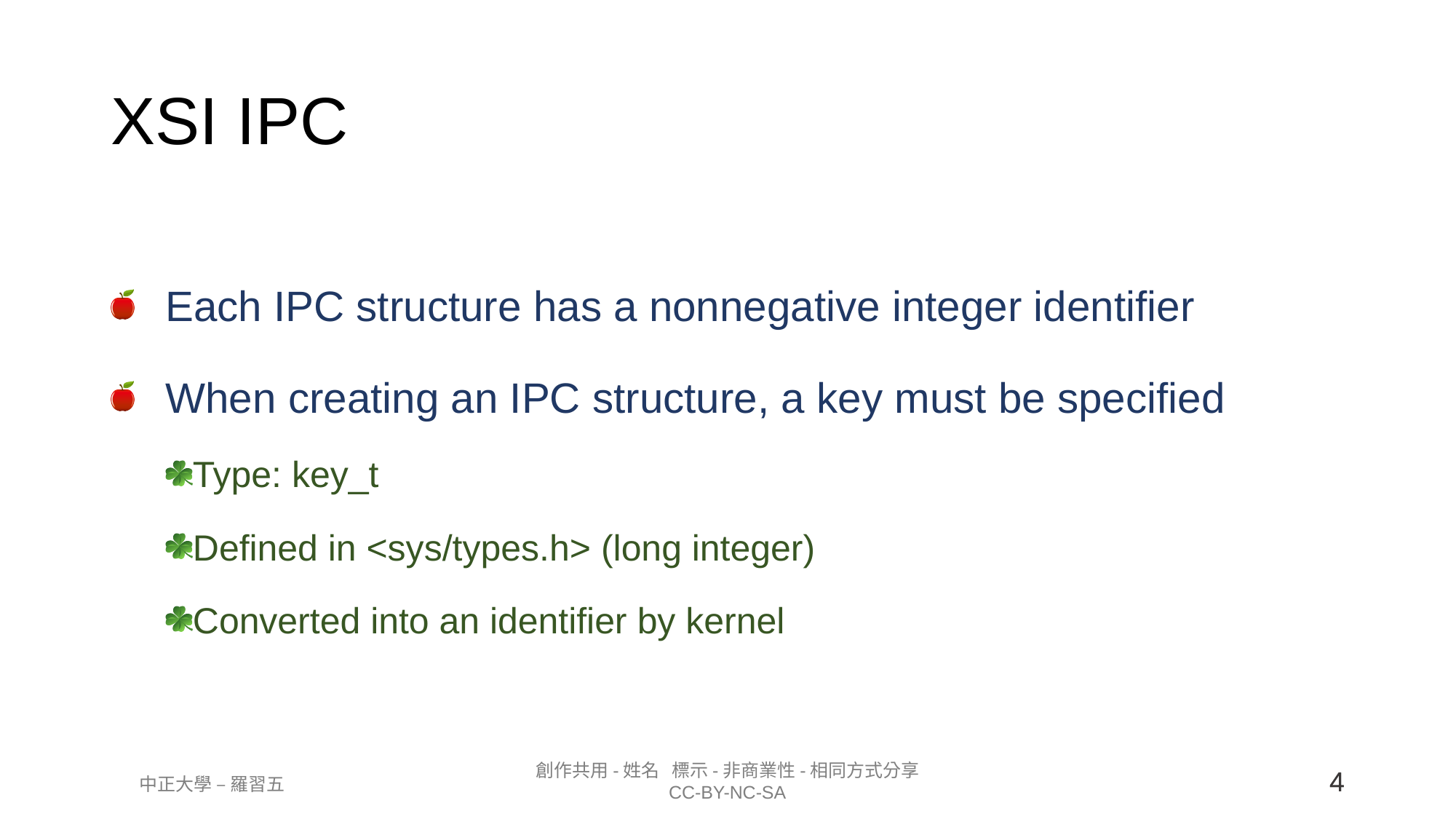

# XSI IPC
Each IPC structure has a nonnegative integer identifier
When creating an IPC structure, a key must be specified
Type: key_t
Defined in <sys/types.h> (long integer)
Converted into an identifier by kernel